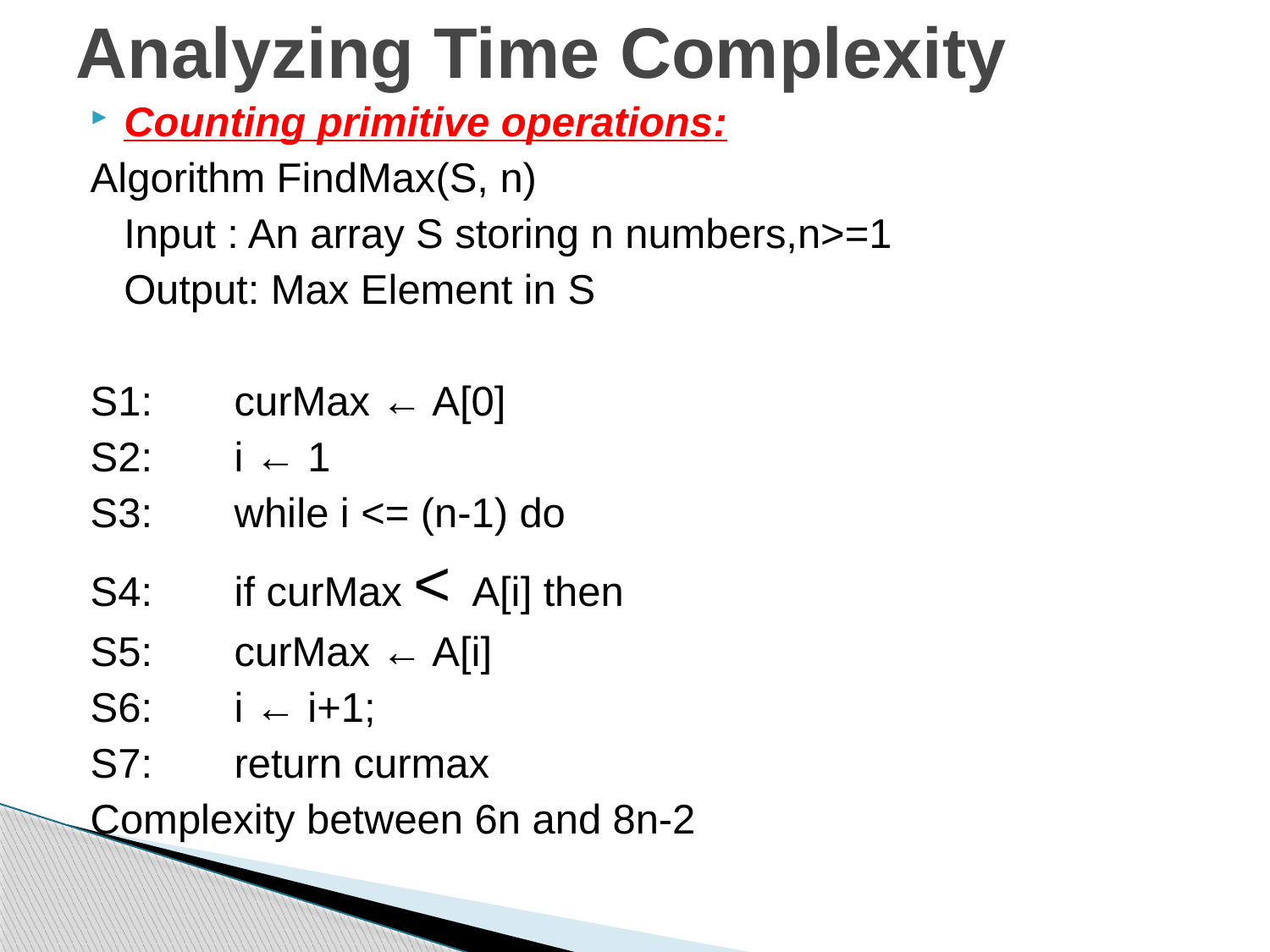

# Analyzing Time Complexity
Counting primitive operations:
Algorithm FindMax(S, n)
	Input : An array S storing n numbers,n>=1
	Output: Max Element in S

S1:	curMax ← A[0]
S2:	i ← 1
S3:	while i <= (n-1) do
S4:		if curMax <  A[i] then
S5:			curMax ← A[i]
S6:		i ← i+1;
S7:	return curmax
Complexity between 6n and 8n-2